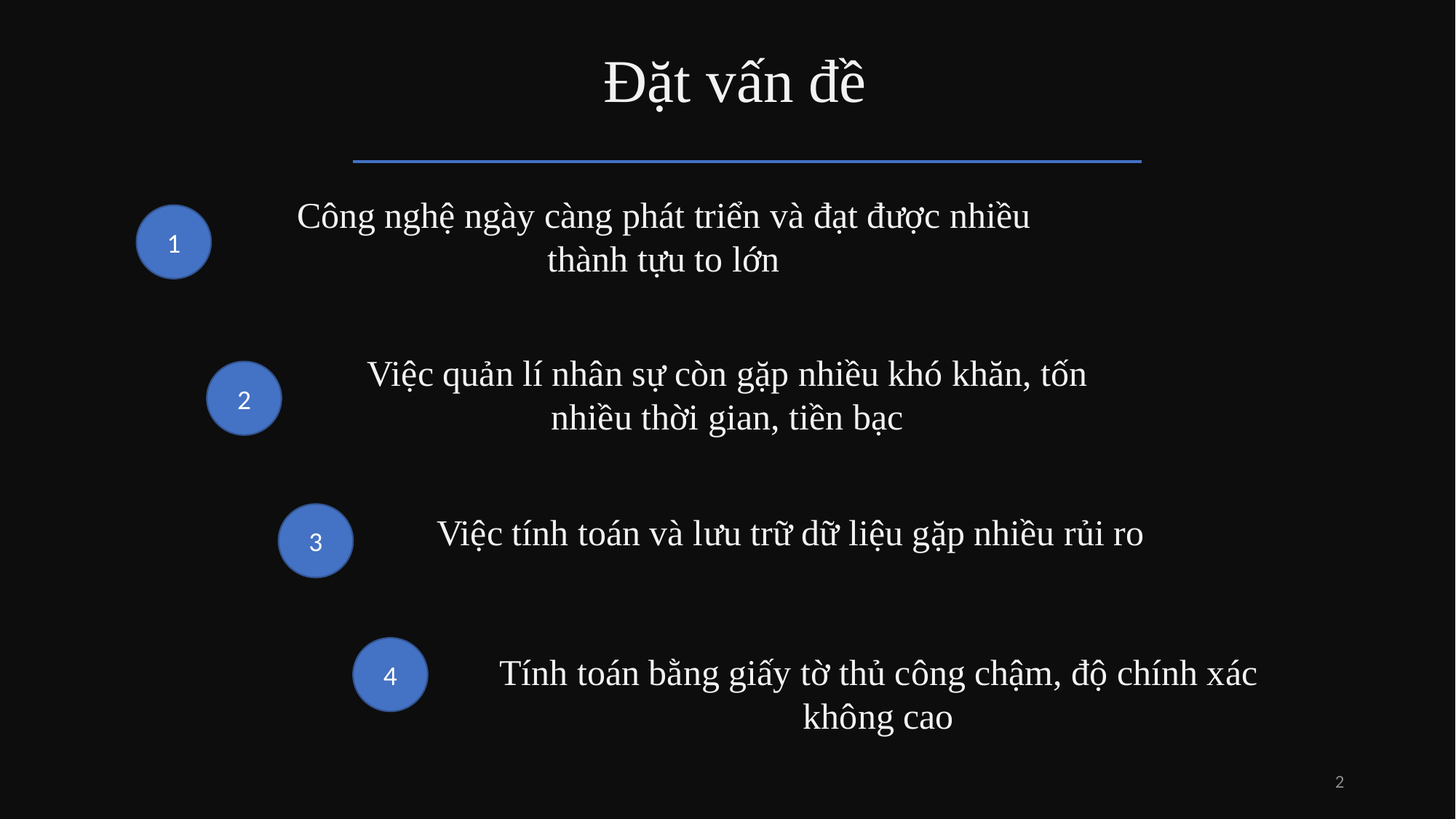

# Đặt vấn đề
Công nghệ ngày càng phát triển và đạt được nhiều thành tựu to lớn
1
Việc quản lí nhân sự còn gặp nhiều khó khăn, tốn nhiều thời gian, tiền bạc
2
3
Việc tính toán và lưu trữ dữ liệu gặp nhiều rủi ro
4
Tính toán bằng giấy tờ thủ công chậm, độ chính xác không cao
2